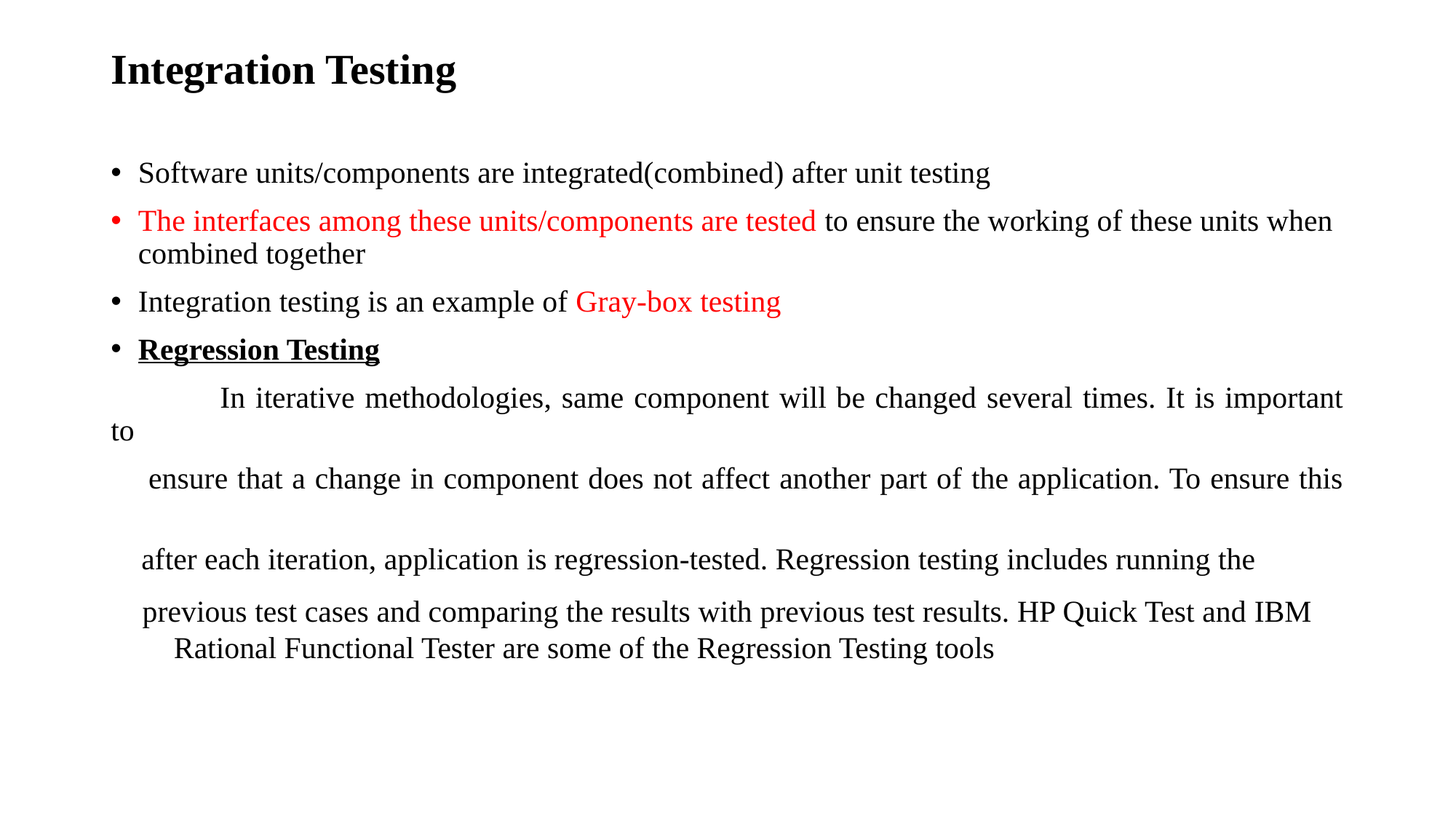

# Integration Testing
Software units/components are integrated(combined) after unit testing
The interfaces among these units/components are tested to ensure the working of these units when combined together
Integration testing is an example of Gray-box testing
Regression Testing
	In iterative methodologies, same component will be changed several times. It is important to
    ensure that a change in component does not affect another part of the application. To ensure this
    after each iteration, application is regression-tested. Regression testing includes running the
    previous test cases and comparing the results with previous test results. HP Quick Test and IBM         Rational Functional Tester are some of the Regression Testing tools